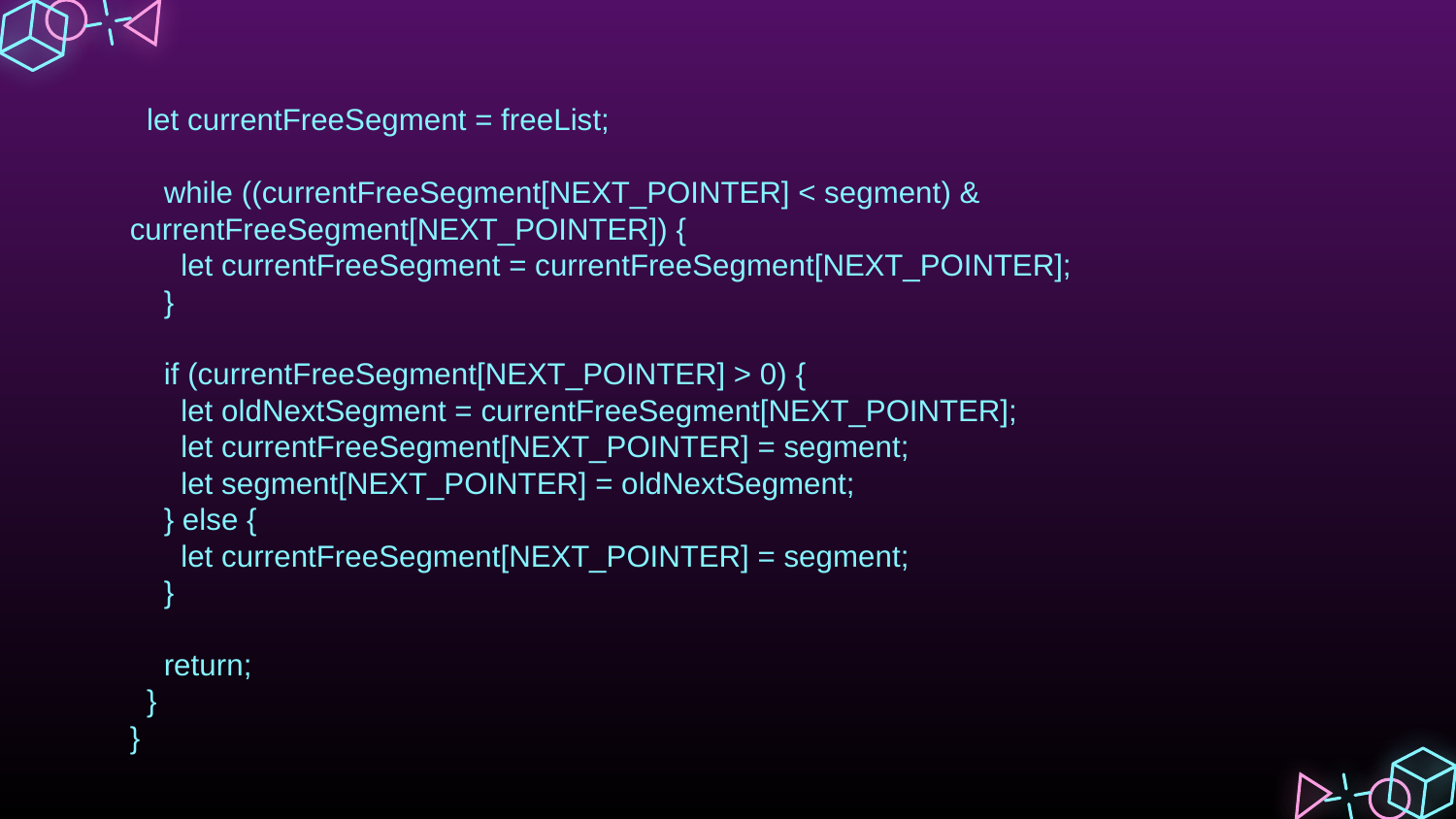

# let currentFreeSegment = freeList;

    while ((currentFreeSegment[NEXT_POINTER] < segment) & currentFreeSegment[NEXT_POINTER]) {
      let currentFreeSegment = currentFreeSegment[NEXT_POINTER];
    }

    if (currentFreeSegment[NEXT_POINTER] > 0) {
      let oldNextSegment = currentFreeSegment[NEXT_POINTER];
      let currentFreeSegment[NEXT_POINTER] = segment;
      let segment[NEXT_POINTER] = oldNextSegment;
    } else {
      let currentFreeSegment[NEXT_POINTER] = segment;
    }

    return;
  }
}